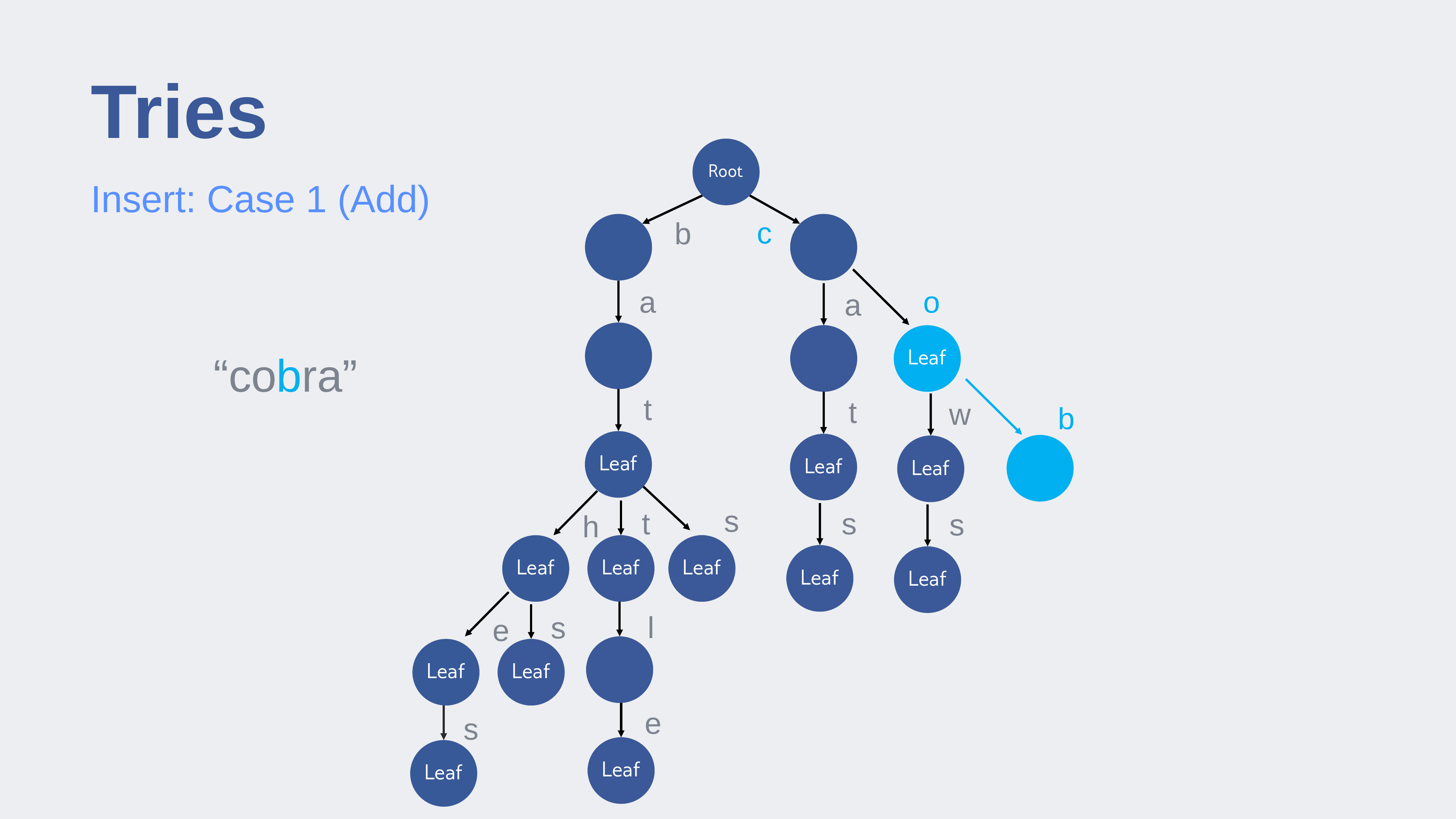

# Tries
Root
Insert: Case 1 (Add)
c
b

a
o
a

Leaf
“cobra”
t
t
w
b
Leaf
Leaf

Leaf
s
s
t
s
h
Leaf
Leaf
Leaf
Leaf
Leaf

l
s
e

Leaf
Leaf
e
s
Leaf
Leaf